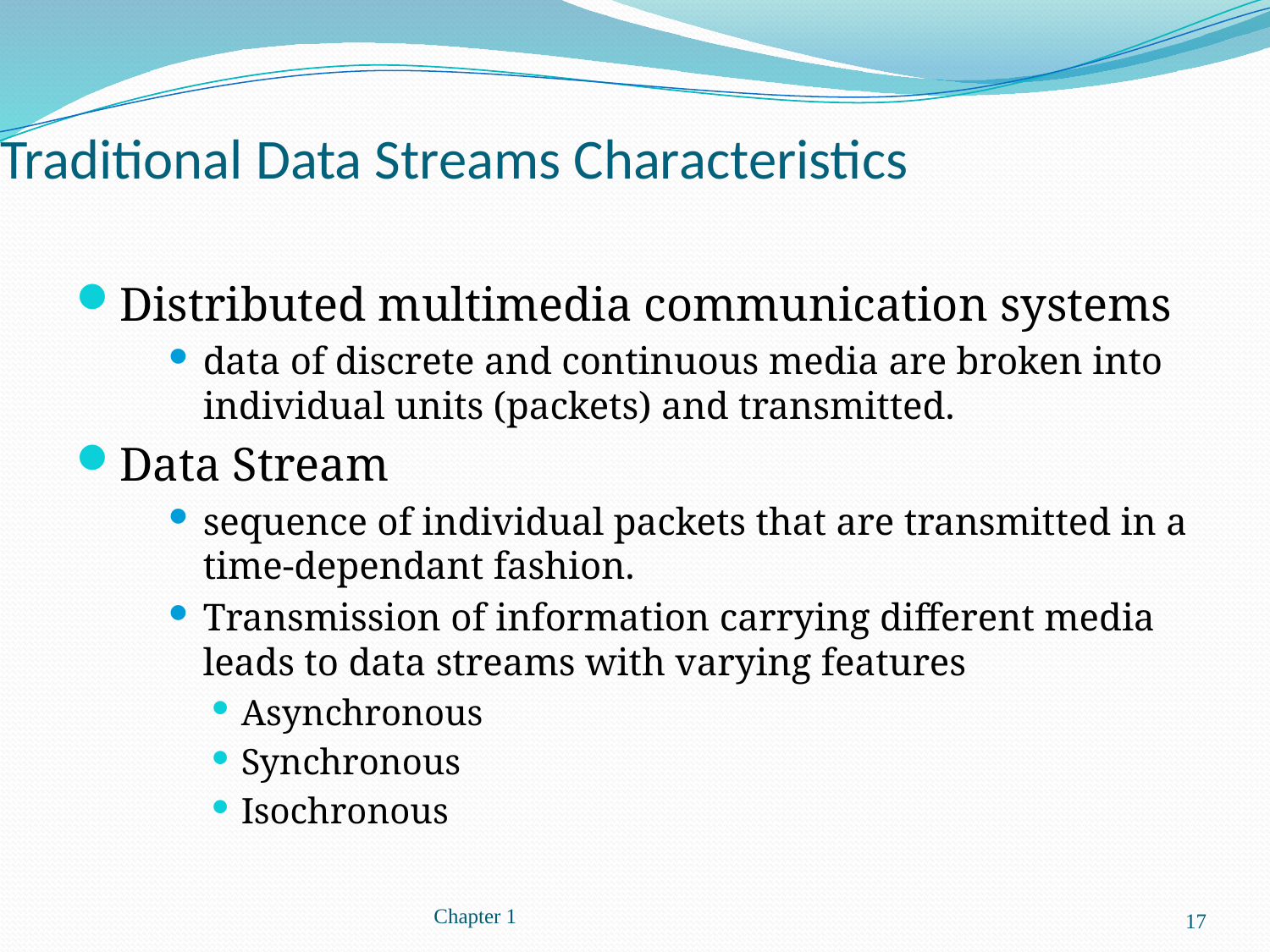

# Traditional Data Streams Characteristics
Distributed multimedia communication systems
data of discrete and continuous media are broken into individual units (packets) and transmitted.
Data Stream
sequence of individual packets that are transmitted in a time-dependant fashion.
Transmission of information carrying different media leads to data streams with varying features
Asynchronous
Synchronous
Isochronous
Chapter 1
17